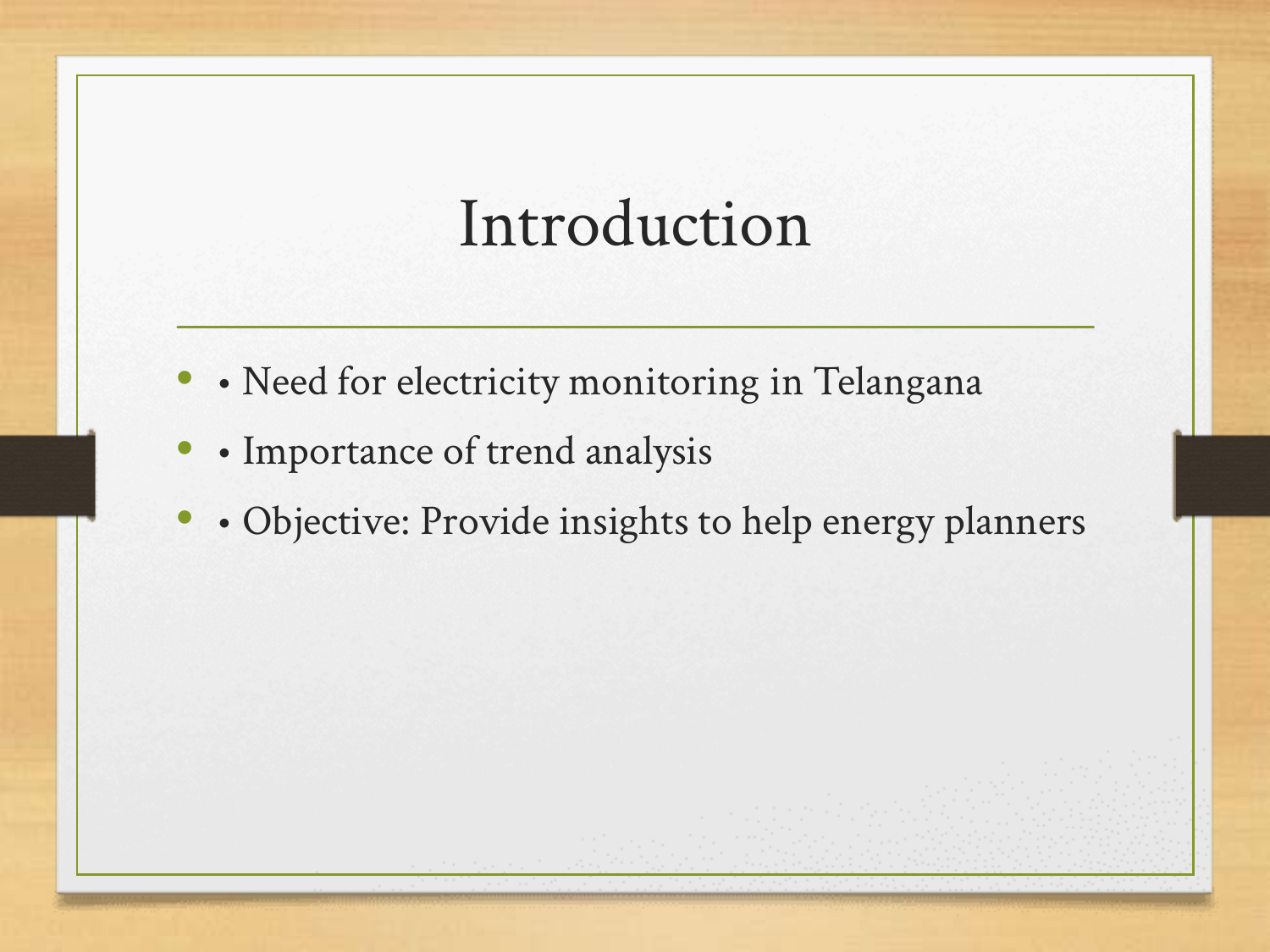

# Introduction
• Need for electricity monitoring in Telangana
• Importance of trend analysis
• Objective: Provide insights to help energy planners